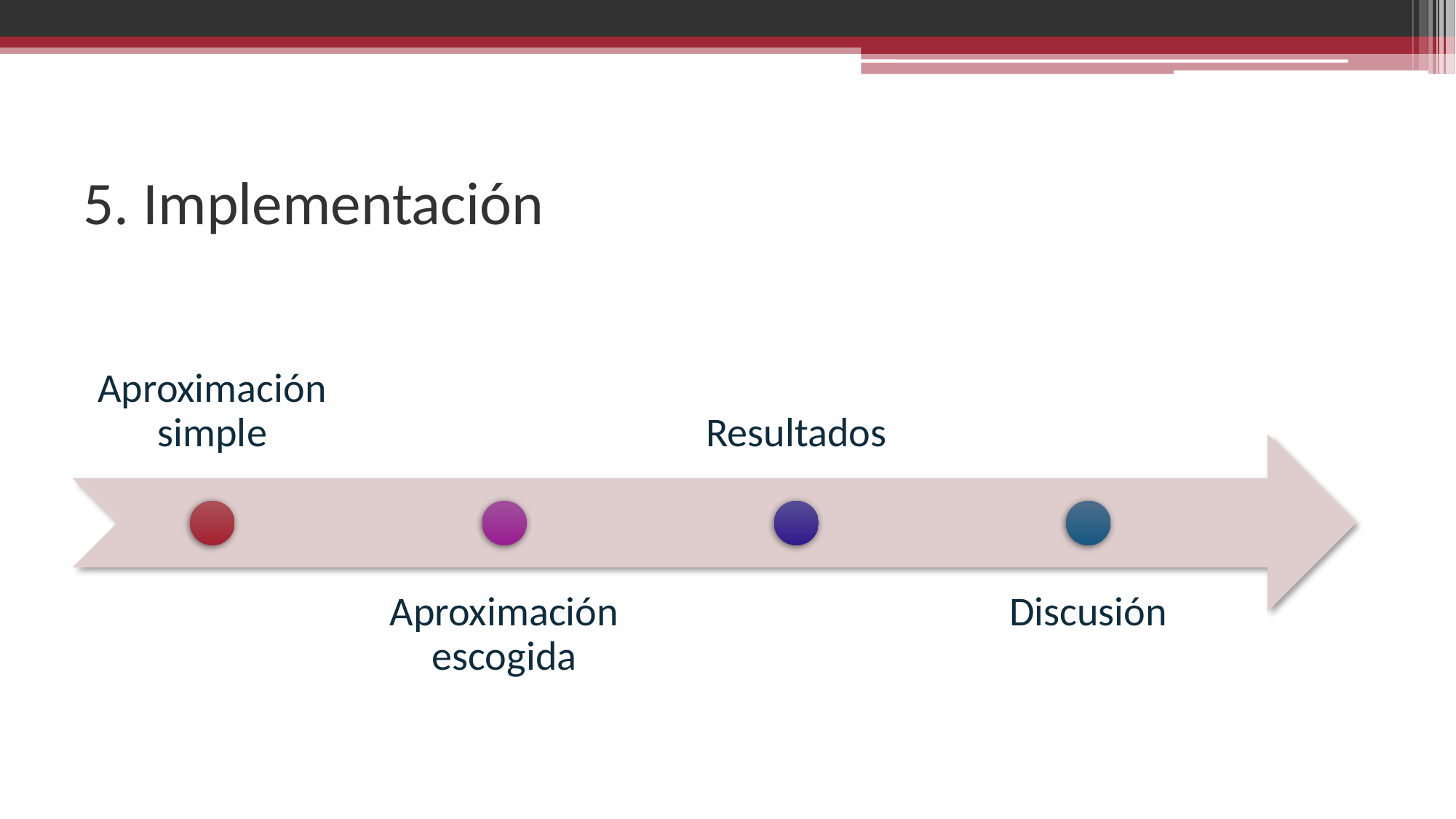

# 5. Implementación
Aproximación simple
Aproximación escogida
Resultados
Discusión